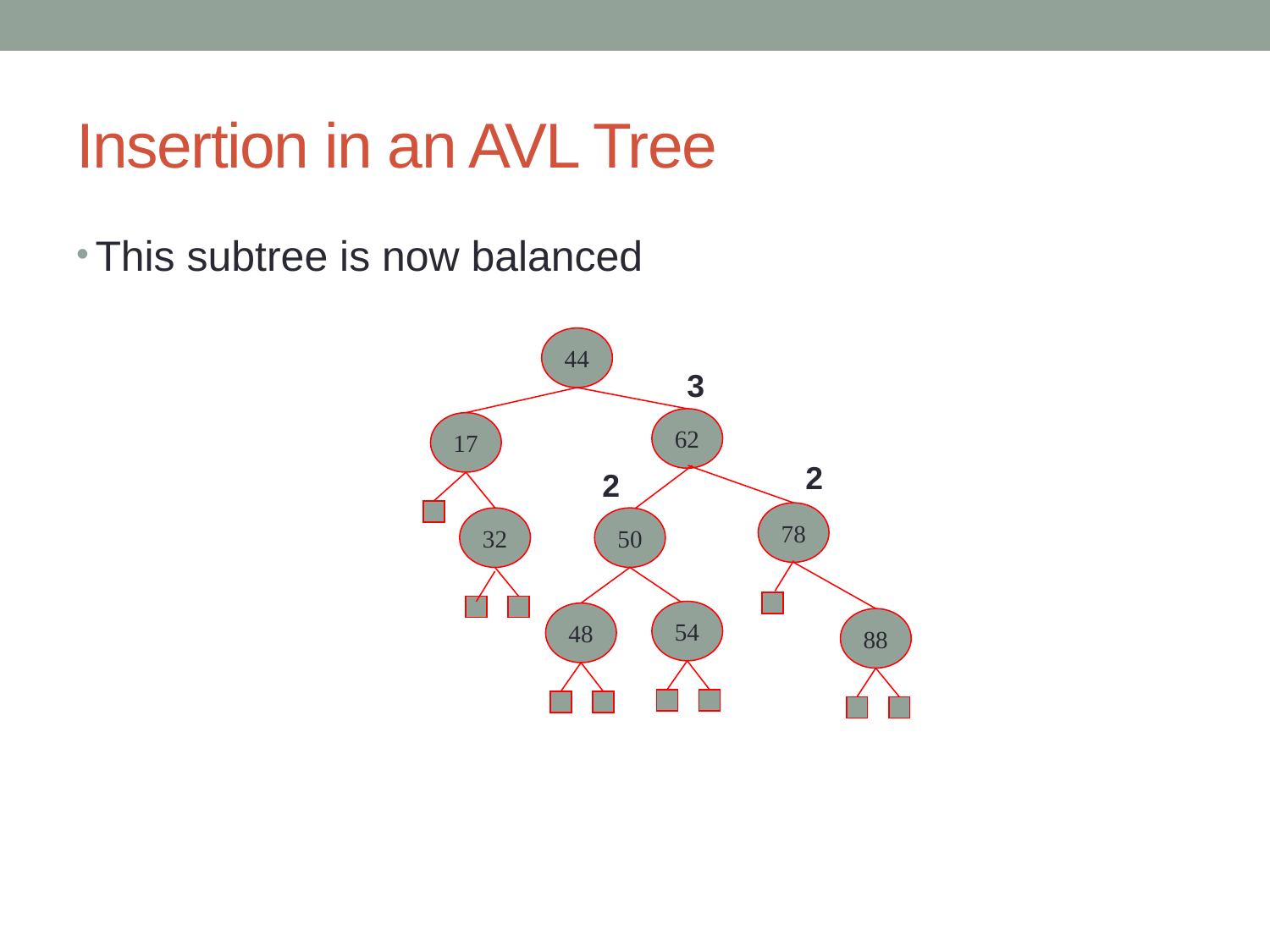

# Insertion in an AVL Tree
This subtree is now balanced
44
3
62
17
2
2

78
32
50

54
48
88